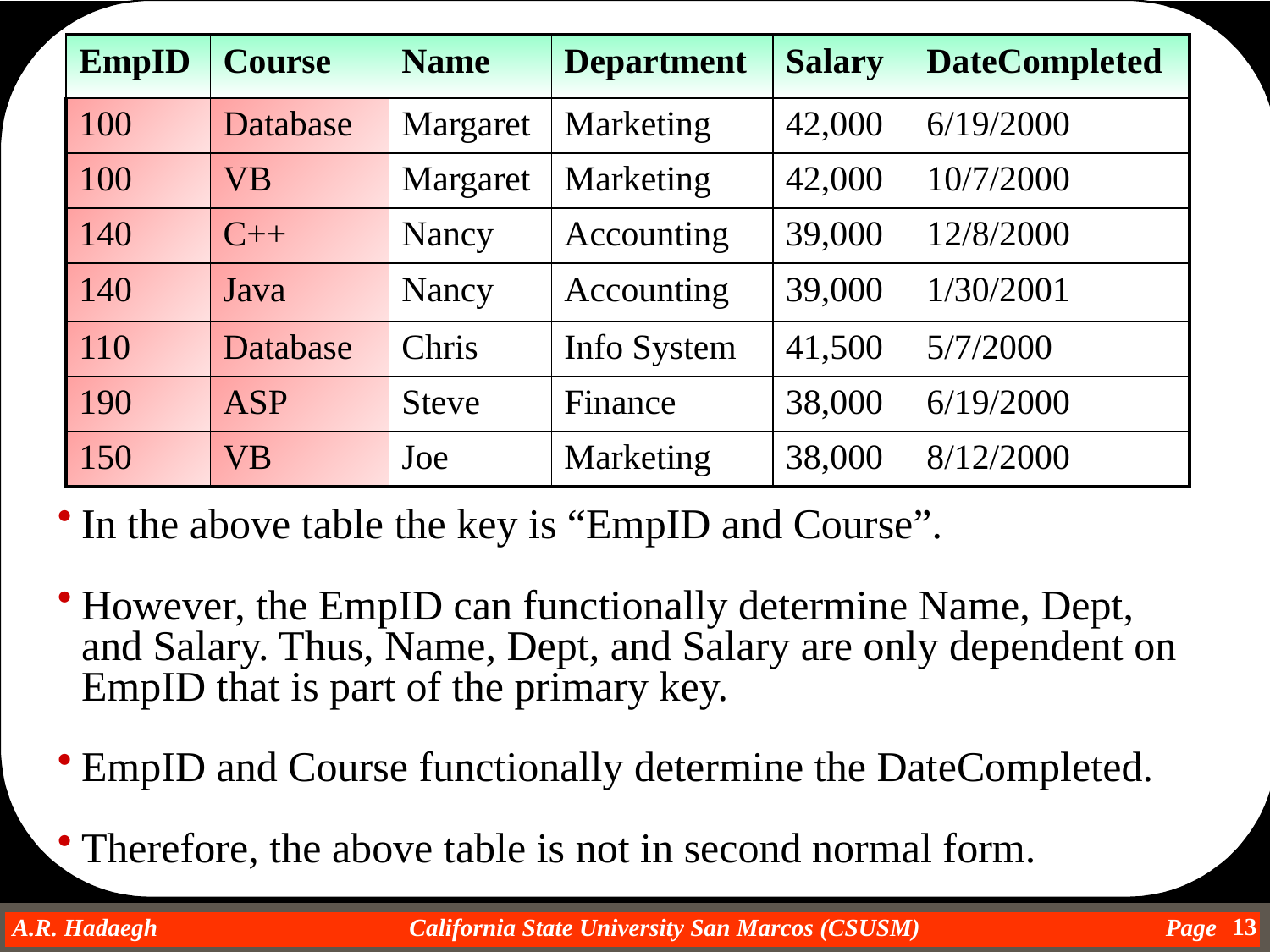

| EmpID | Course | Name | Department | Salary | DateCompleted |
| --- | --- | --- | --- | --- | --- |
| 100 | Database | Margaret | Marketing | 42,000 | 6/19/2000 |
| 100 | VB | Margaret | Marketing | 42,000 | 10/7/2000 |
| 140 | C++ | Nancy | Accounting | 39,000 | 12/8/2000 |
| 140 | Java | Nancy | Accounting | 39,000 | 1/30/2001 |
| 110 | Database | Chris | Info System | 41,500 | 5/7/2000 |
| 190 | ASP | Steve | Finance | 38,000 | 6/19/2000 |
| 150 | VB | Joe | Marketing | 38,000 | 8/12/2000 |
In the above table the key is “EmpID and Course”.

However, the EmpID can functionally determine Name, Dept, and Salary. Thus, Name, Dept, and Salary are only dependent on EmpID that is part of the primary key.

EmpID and Course functionally determine the DateCompleted.

Therefore, the above table is not in second normal form.
13